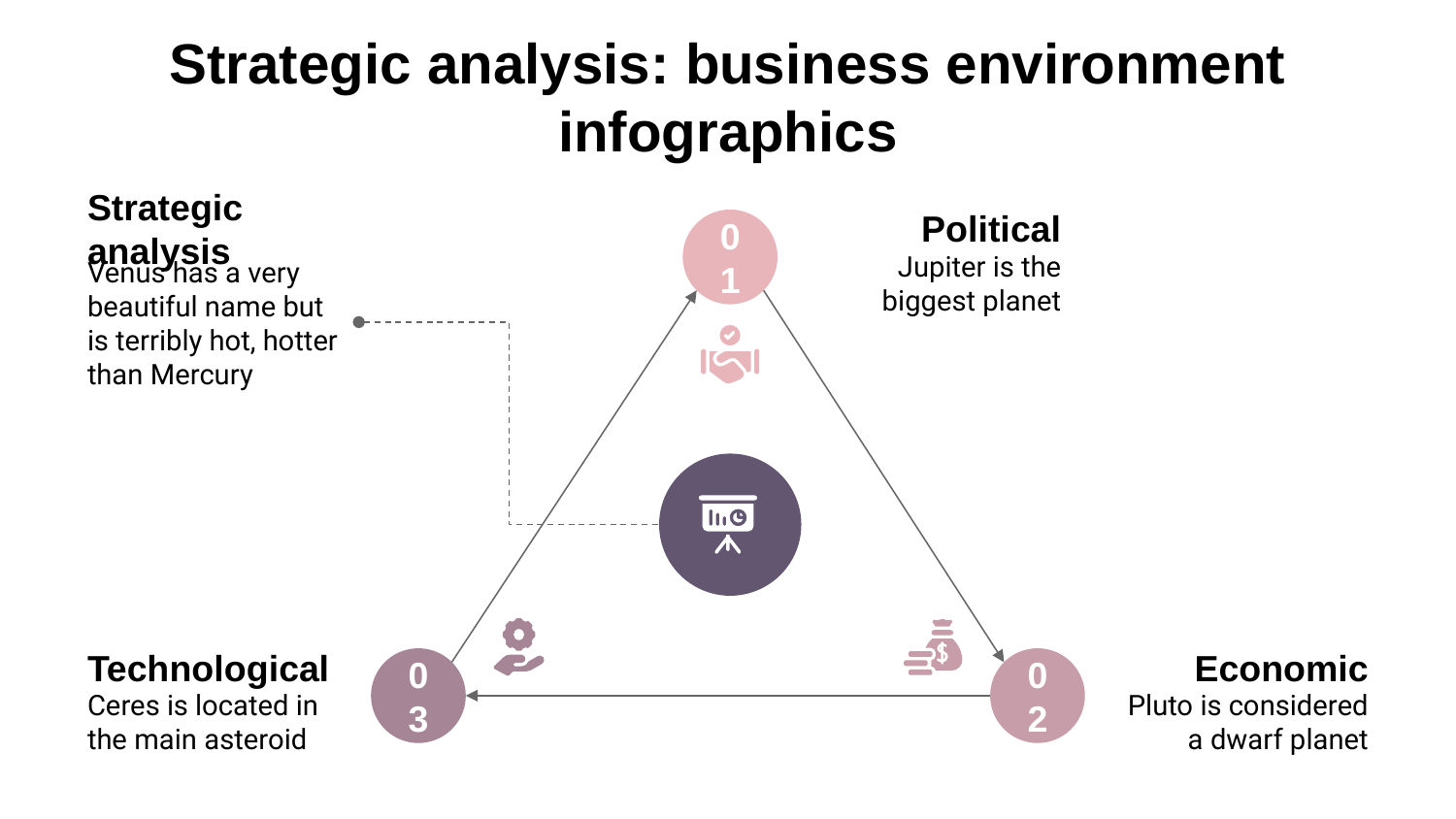

# Strategic analysis: business environment infographics
Strategic analysis
Venus has a very beautiful name but is terribly hot, hotter than Mercury
Political
Jupiter is the biggest planet
01

Technological
Ceres is located in the main asteroid
03
Economic
Pluto is considered a dwarf planet
02